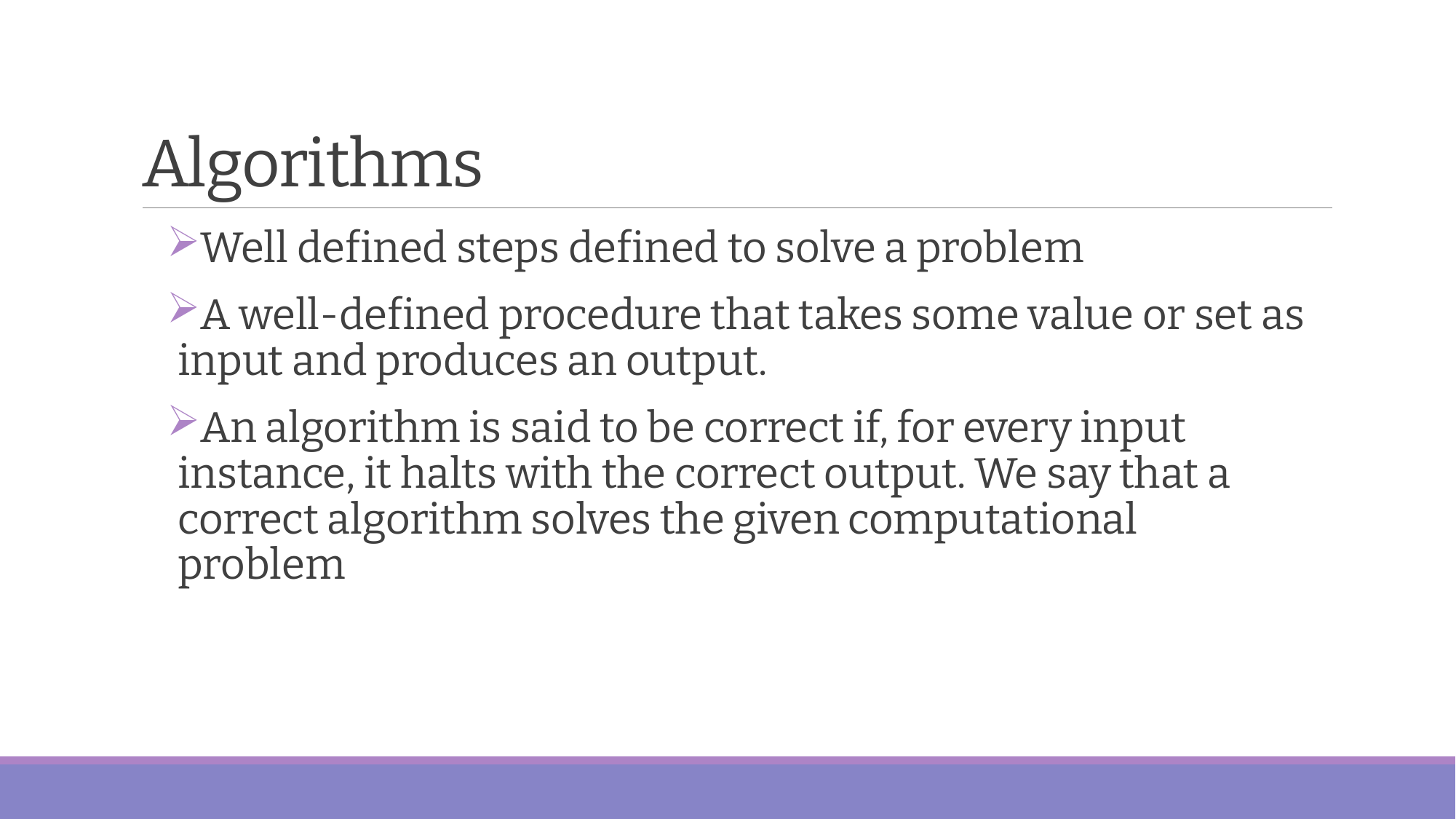

# Algorithms
Well defined steps defined to solve a problem
A well-defined procedure that takes some value or set as input and produces an output.
An algorithm is said to be correct if, for every input instance, it halts with the correct output. We say that a correct algorithm solves the given computational problem